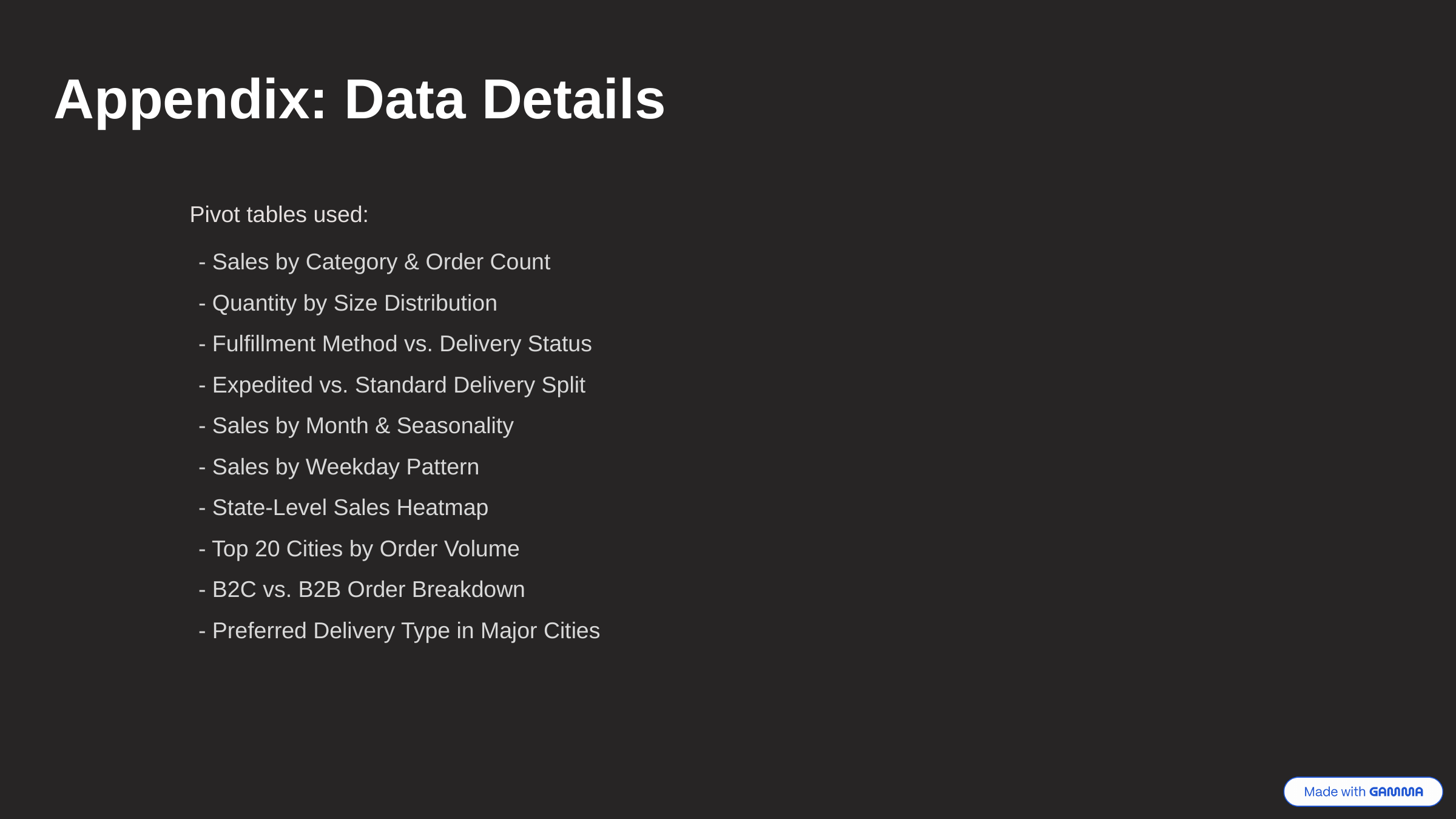

Appendix: Data Details
Pivot tables used:

- Sales by Category & Order Count
- Quantity by Size Distribution
- Fulfillment Method vs. Delivery Status
- Expedited vs. Standard Delivery Split
- Sales by Month & Seasonality
- Sales by Weekday Pattern
- State-Level Sales Heatmap
- Top 20 Cities by Order Volume
- B2C vs. B2B Order Breakdown
- Preferred Delivery Type in Major Cities